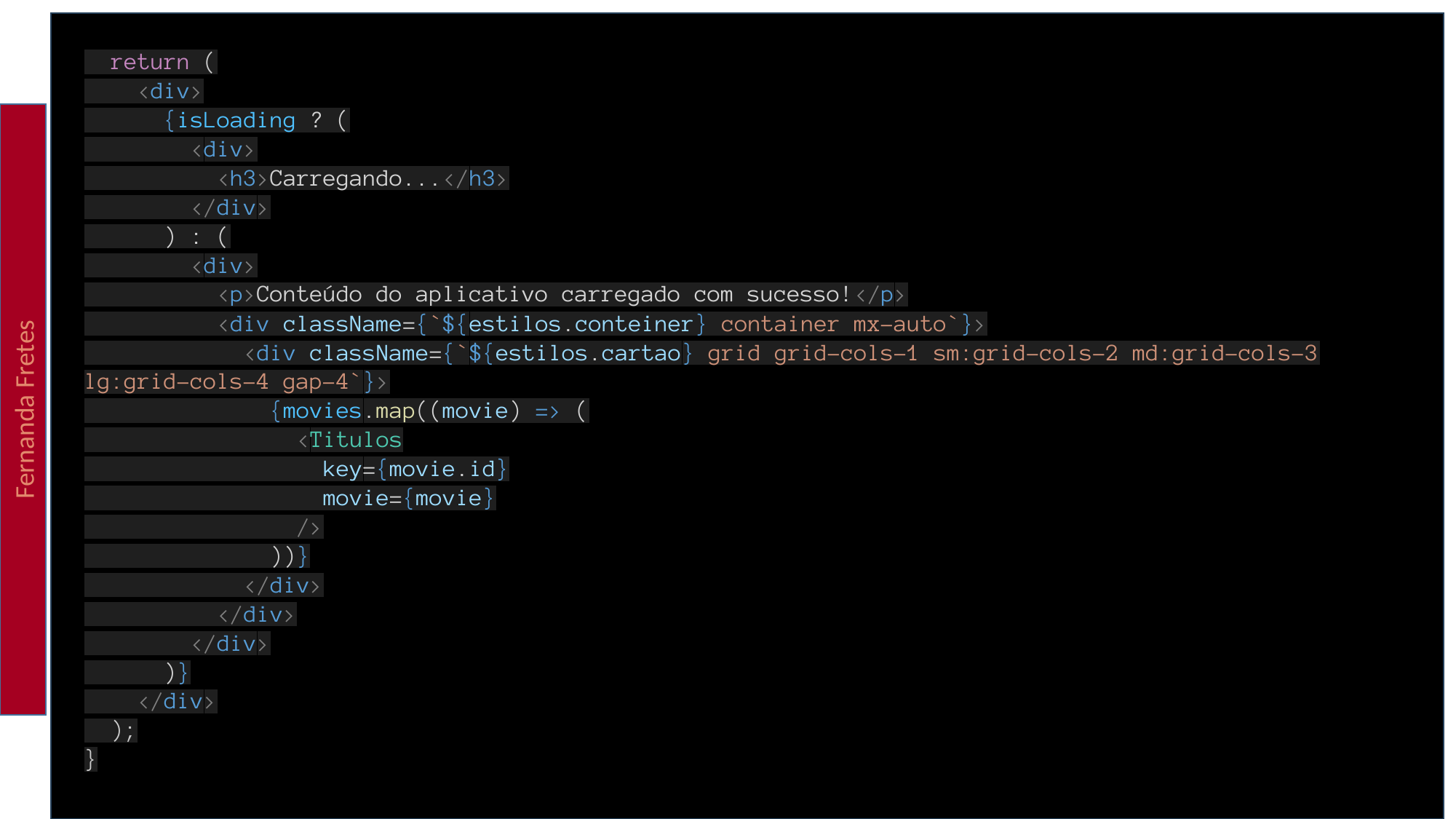

return (
    <div>
      {isLoading ? (
        <div>
          <h3>Carregando...</h3>
        </div>
      ) : (
        <div>
          <p>Conteúdo do aplicativo carregado com sucesso!</p>
          <div className={`${estilos.conteiner} container mx-auto`}>
            <div className={`${estilos.cartao} grid grid-cols-1 sm:grid-cols-2 md:grid-cols-3 lg:grid-cols-4 gap-4`}>
              {movies.map((movie) => (
                <Titulos
                  key={movie.id}
                  movie={movie}
                />
              ))}
            </div>
          </div>
        </div>
      )}
    </div>
  );
}

Fernanda Fretes